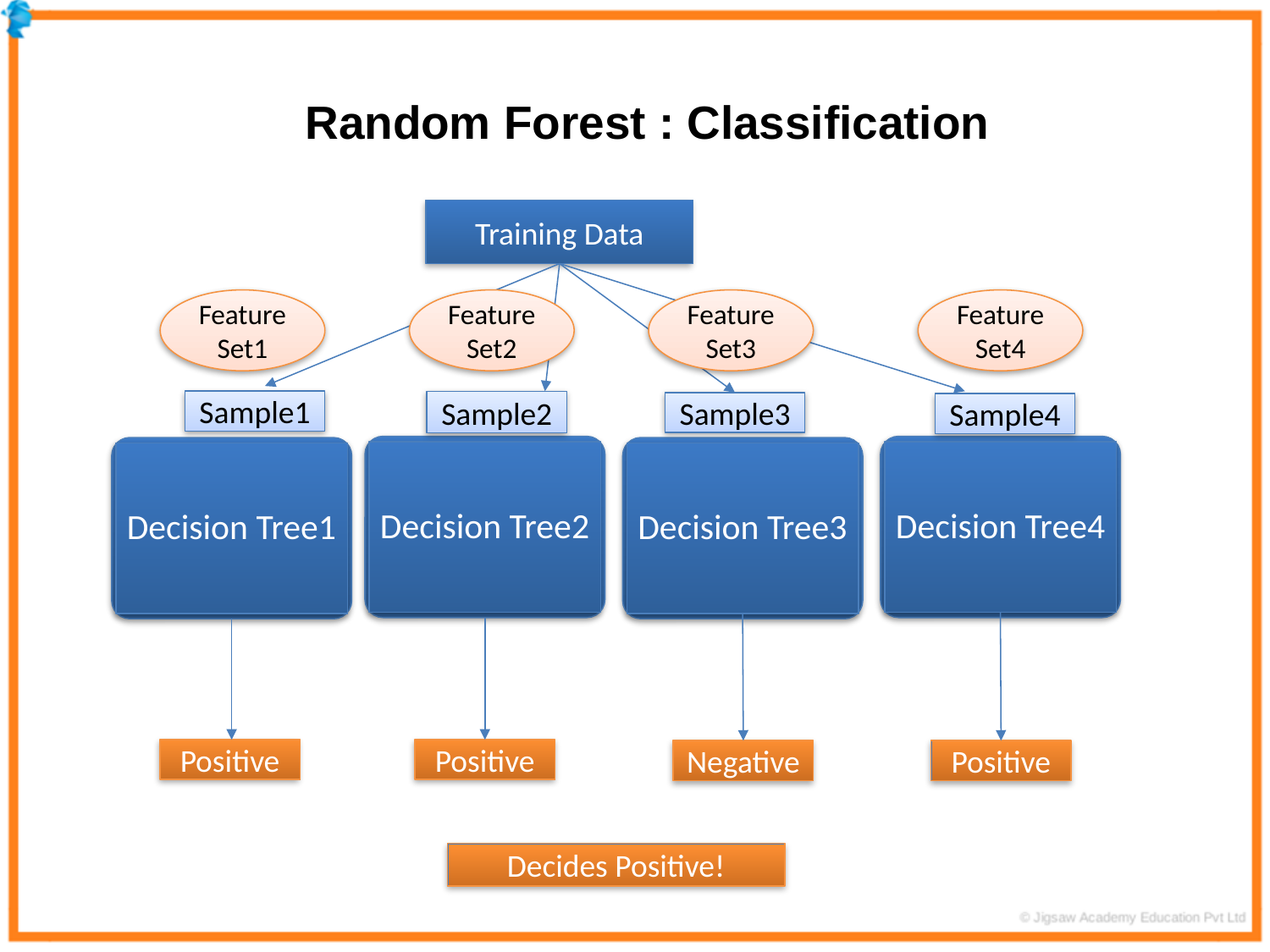

Random Forest : Classification
Training Data
Feature Set3
Feature Set4
Feature Set1
Feature Set2
Sample1
Sample2
Sample3
Sample4

Decision Tree4

Decision Tree2

Decision Tree1

Decision Tree3
Positive
Positive
Negative
Positive
Decides Positive!